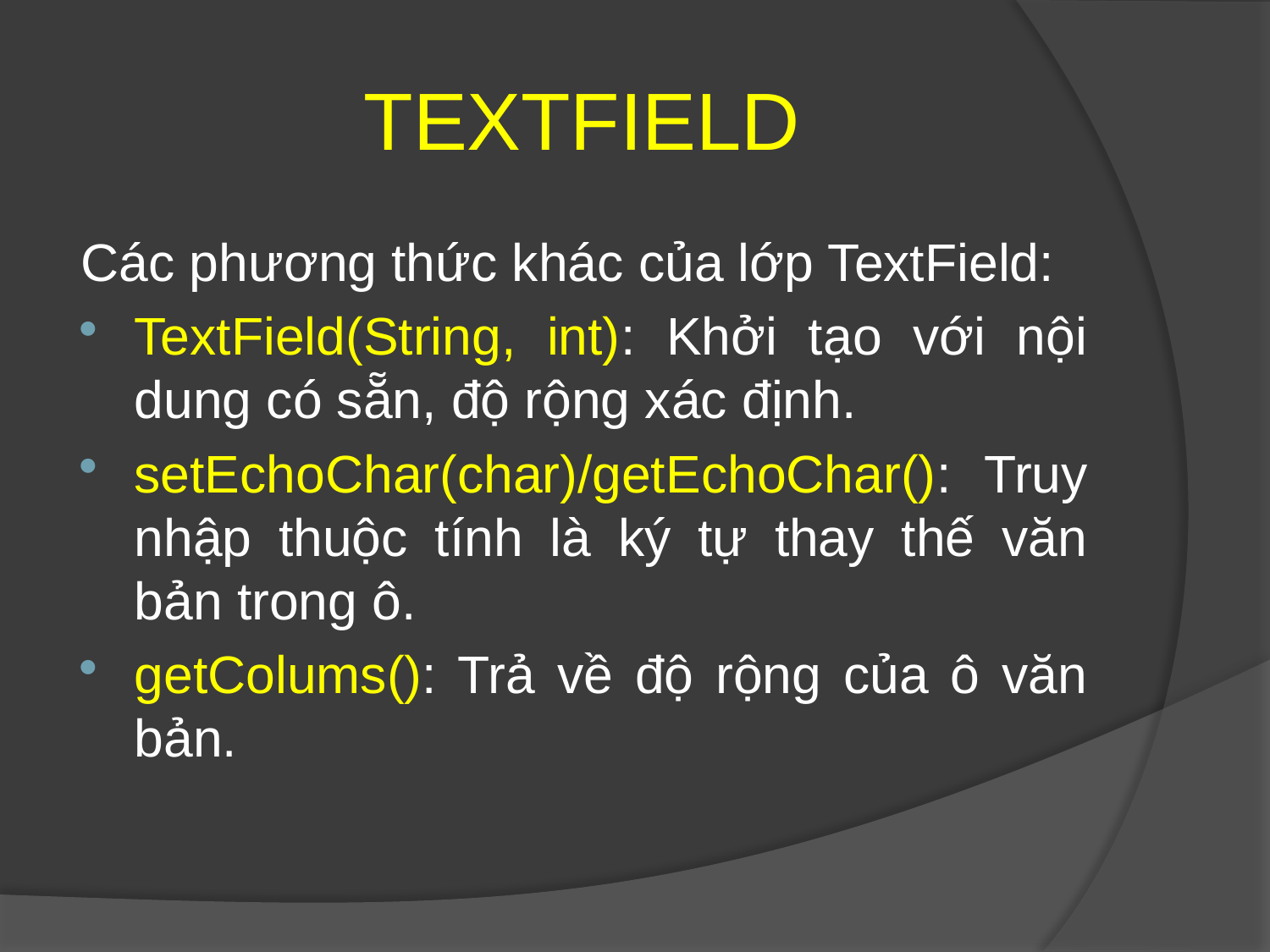

TEXTFIELD
Các phương thức khác của lớp TextField:
TextField(String, int): Khởi tạo với nội dung có sẵn, độ rộng xác định.
setEchoChar(char)/getEchoChar(): Truy nhập thuộc tính là ký tự thay thế văn bản trong ô.
getColums(): Trả về độ rộng của ô văn bản.